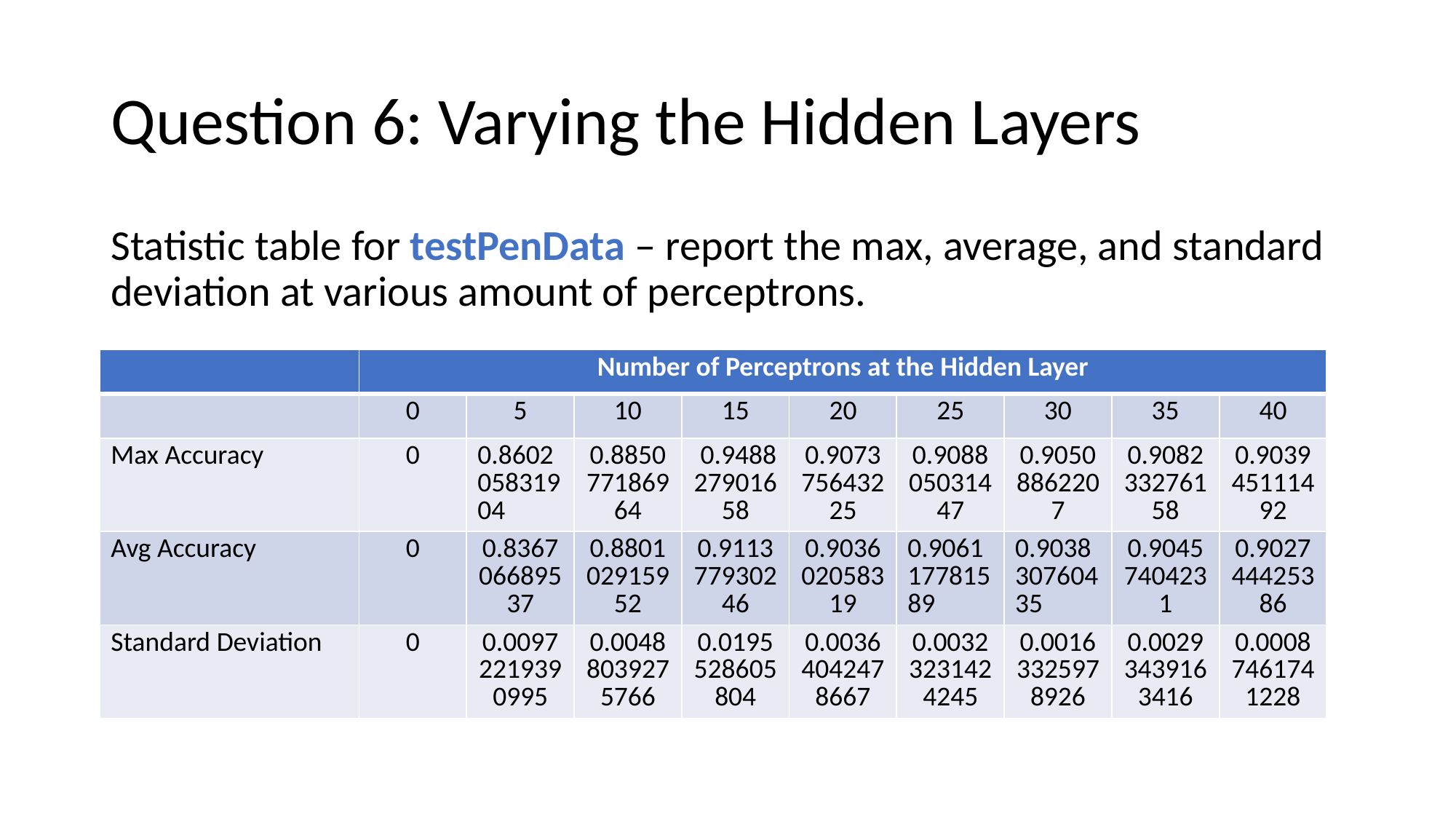

# Question 6: Varying the Hidden Layers
Statistic table for testPenData – report the max, average, and standard deviation at various amount of perceptrons.

|  | Number of Perceptrons at the Hidden Layer |  |  |  |  |  |  |  |  |
| --- | --- | --- | --- | --- | --- | --- | --- | --- | --- |
|  | 0 | 5 | 10 | 15 | 20 | 25 | 30 | 35 | 40 |
| Max Accuracy | 0 | 0.860205831904 | 0.885077186964 | 0.948827901658 | 0.907375643225 | 0.908805031447 | 0.90508862207 | 0.908233276158 | 0.903945111492 |
| Avg Accuracy | 0 | 0.836706689537 | 0.880102915952 | 0.911377930246 | 0.903602058319 | 0.906117781589 | 0.903830760435 | 0.90457404231 | 0.902744425386 |
| Standard Deviation | 0 | 0.00972219390995 | 0.00488039275766 | 0.0195528605804 | 0.00364042478667 | 0.00323231424245 | 0.00163325978926 | 0.00293439163416 | 0.00087461741228 |